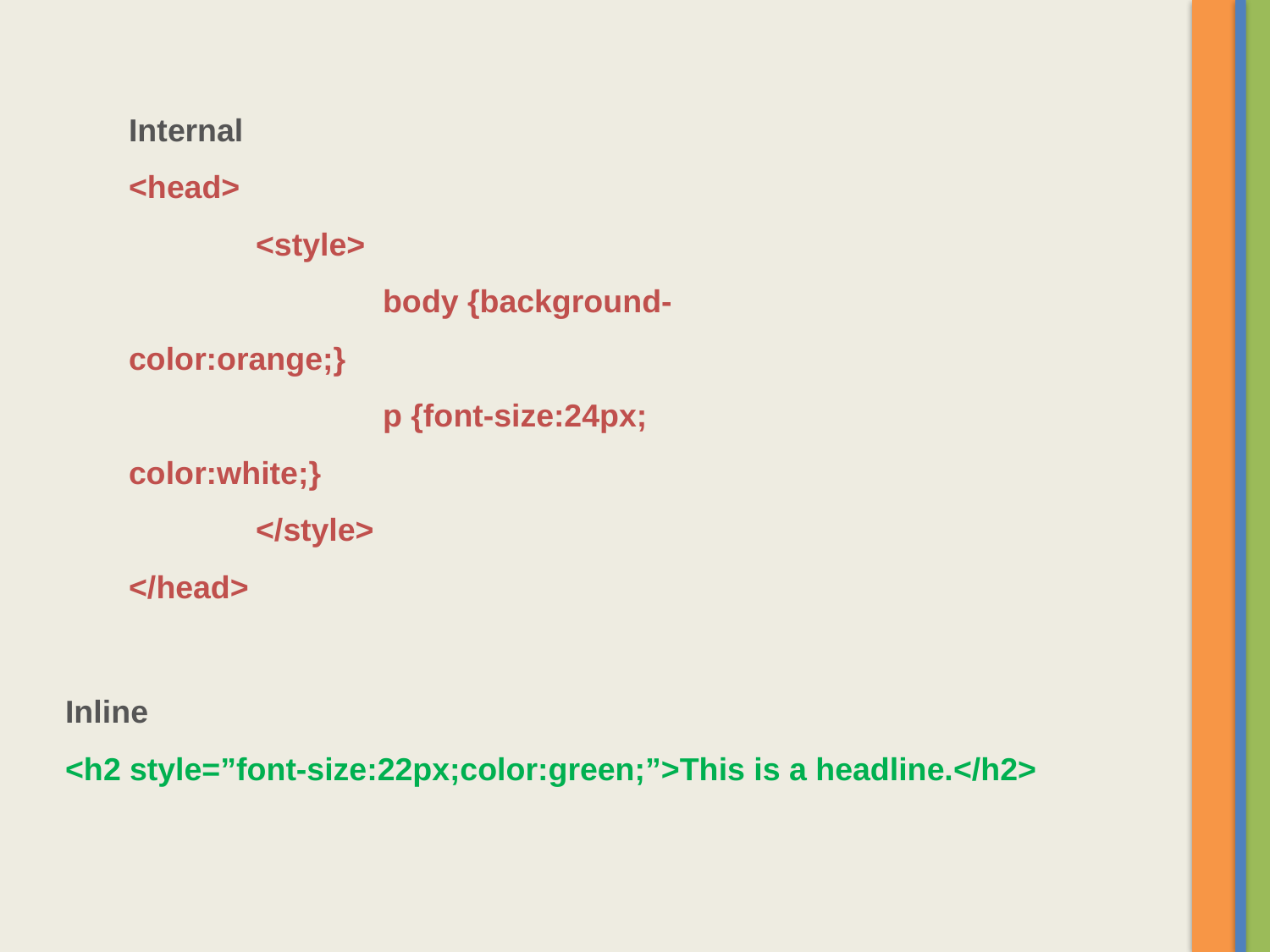

Internal
<head>
	<style>
		body {background-color:orange;}
		p {font-size:24px; color:white;}
	</style>
</head>
Inline
<h2 style=”font-size:22px;color:green;”>This is a headline.</h2>